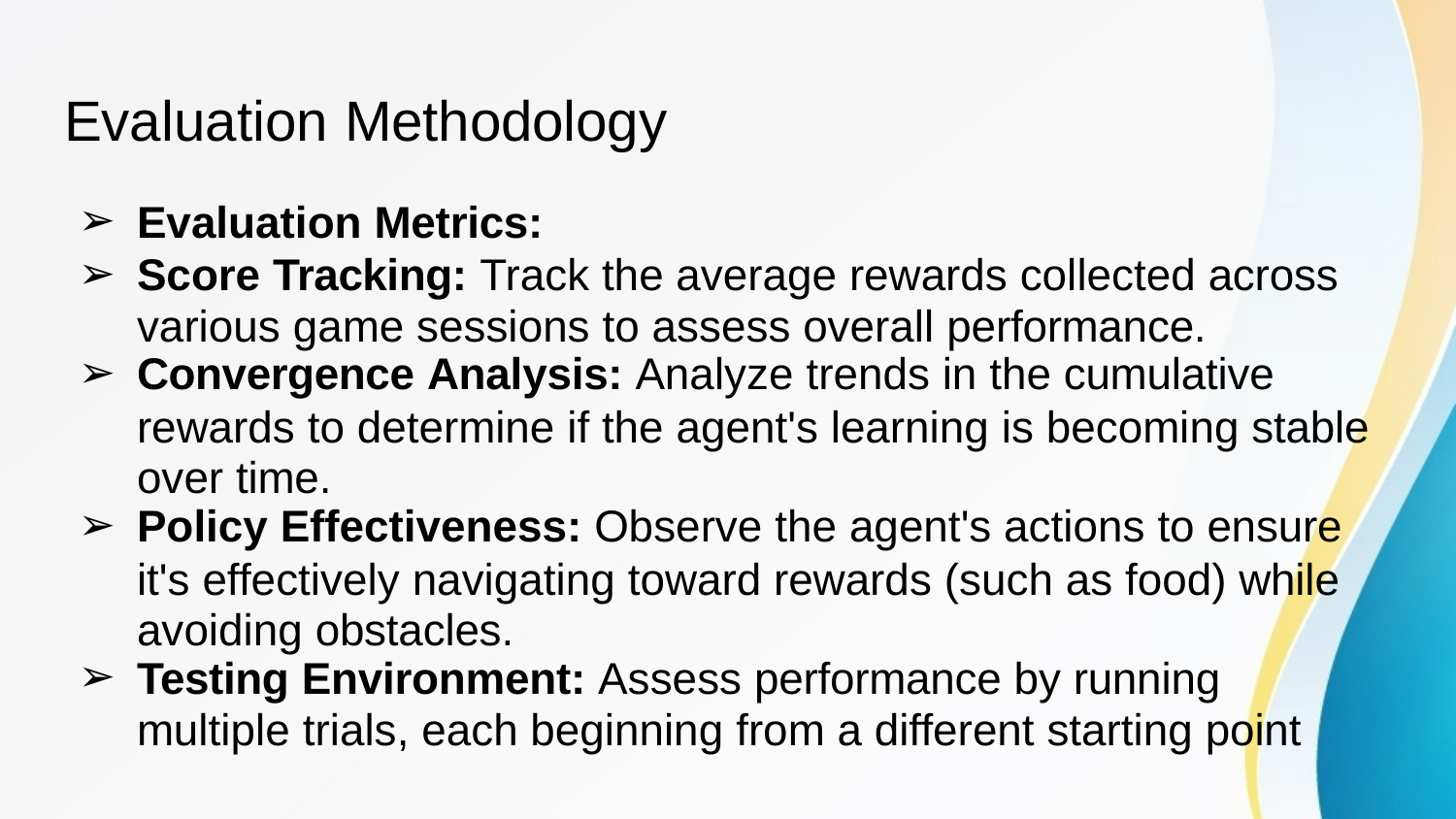

# Evaluation Methodology
Evaluation Metrics:
Score Tracking: Track the average rewards collected across various game sessions to assess overall performance.
Convergence Analysis: Analyze trends in the cumulative
rewards to determine if the agent's learning is becoming stable over time.
Policy Effectiveness: Observe the agent's actions to ensure
it's effectively navigating toward rewards (such as food) while avoiding obstacles.
Testing Environment: Assess performance by running
multiple trials, each beginning from a different starting point